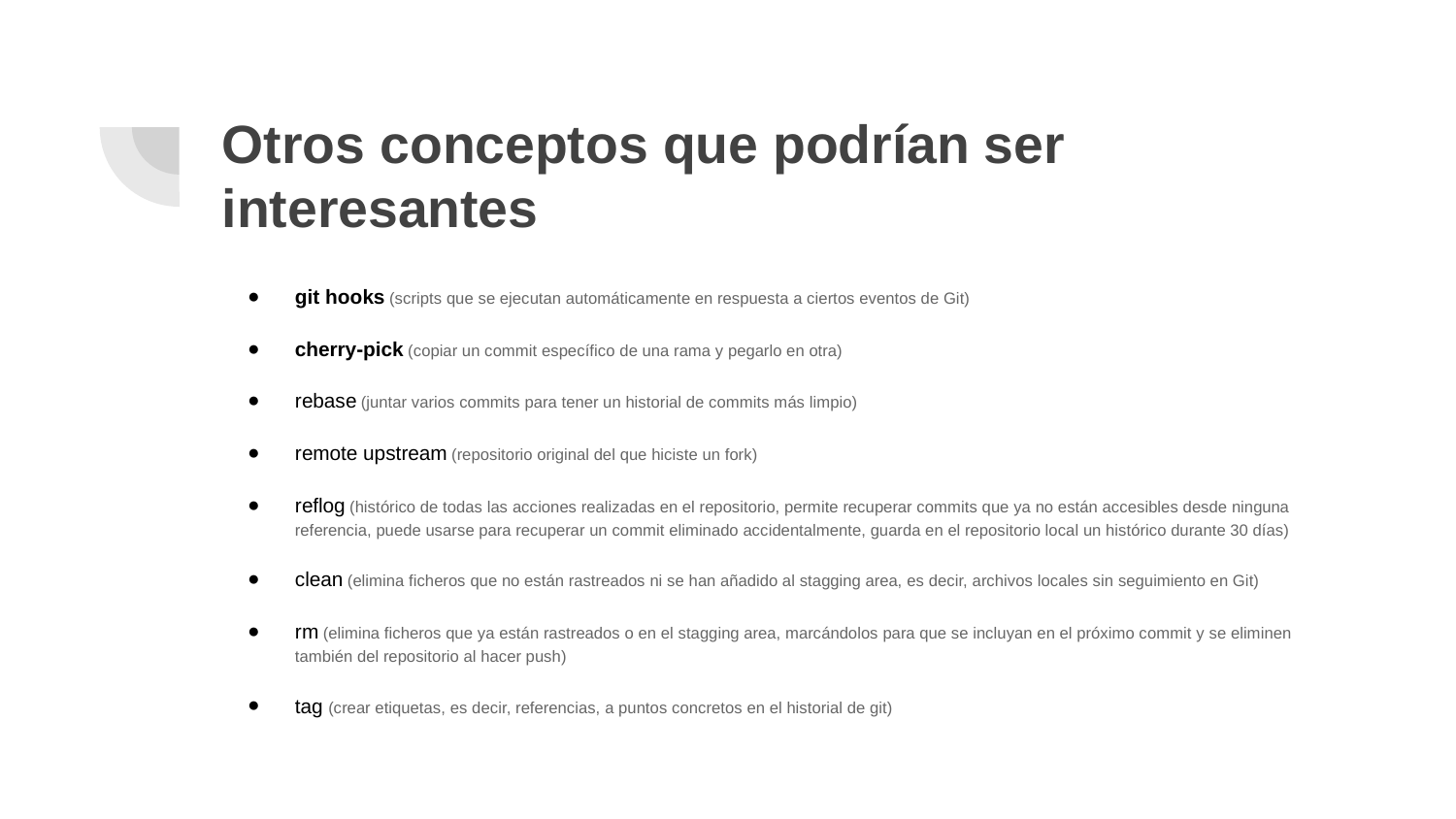

# Otros conceptos que podrían ser interesantes
git hooks (scripts que se ejecutan automáticamente en respuesta a ciertos eventos de Git)
cherry-pick (copiar un commit específico de una rama y pegarlo en otra)
rebase (juntar varios commits para tener un historial de commits más limpio)
remote upstream (repositorio original del que hiciste un fork)
reflog (histórico de todas las acciones realizadas en el repositorio, permite recuperar commits que ya no están accesibles desde ninguna referencia, puede usarse para recuperar un commit eliminado accidentalmente, guarda en el repositorio local un histórico durante 30 días)
clean (elimina ficheros que no están rastreados ni se han añadido al stagging area, es decir, archivos locales sin seguimiento en Git)
rm (elimina ficheros que ya están rastreados o en el stagging area, marcándolos para que se incluyan en el próximo commit y se eliminen también del repositorio al hacer push)
tag (crear etiquetas, es decir, referencias, a puntos concretos en el historial de git)